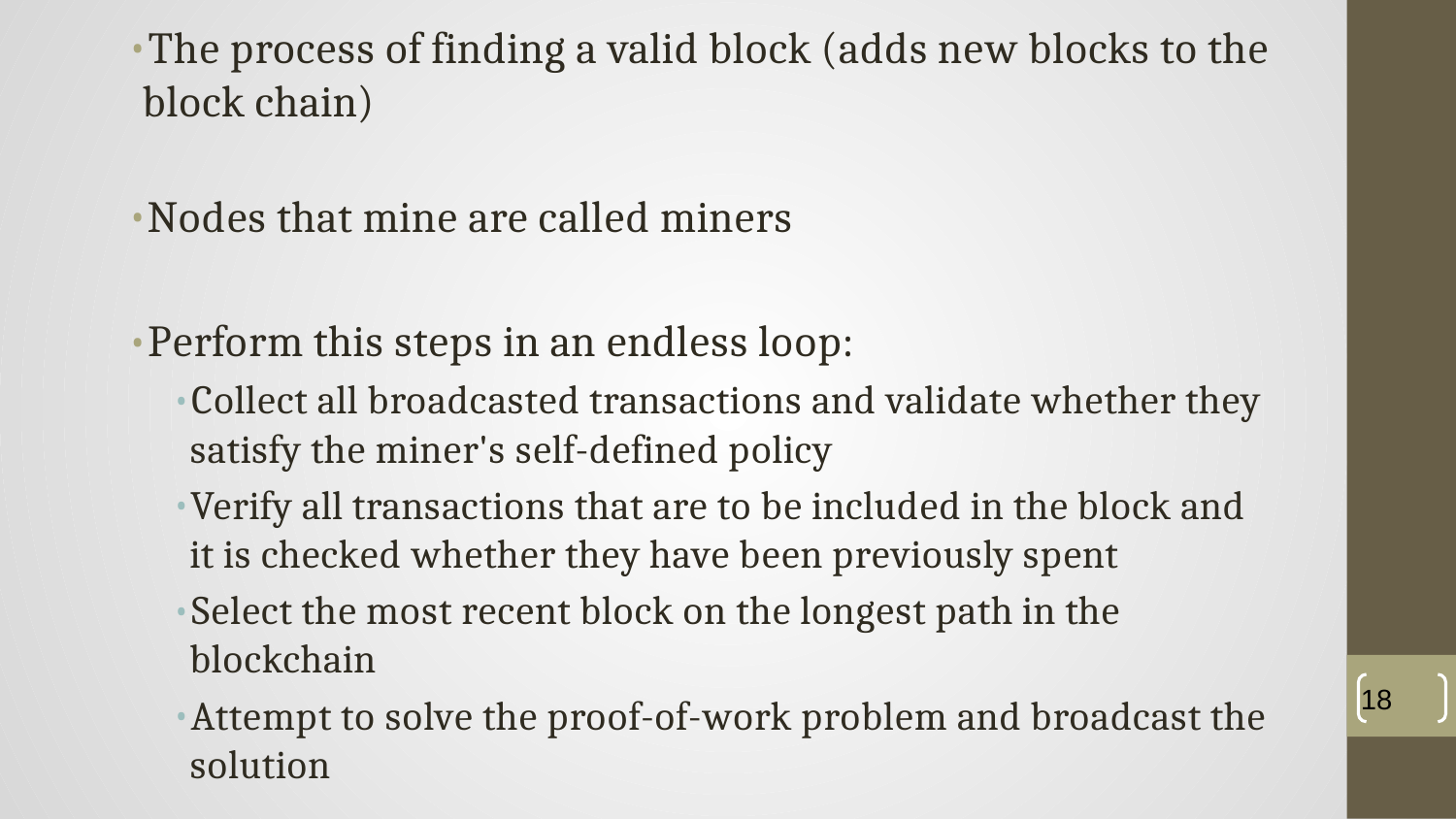

The process of finding a valid block (adds new blocks to the block chain)

Nodes that mine are called miners

Perform this steps in an endless loop:
Collect all broadcasted transactions and validate whether they satisfy the miner's self-defined policy
Verify all transactions that are to be included in the block and it is checked whether they have been previously spent
Select the most recent block on the longest path in the blockchain
Attempt to solve the proof-of-work problem and broadcast the solution
18